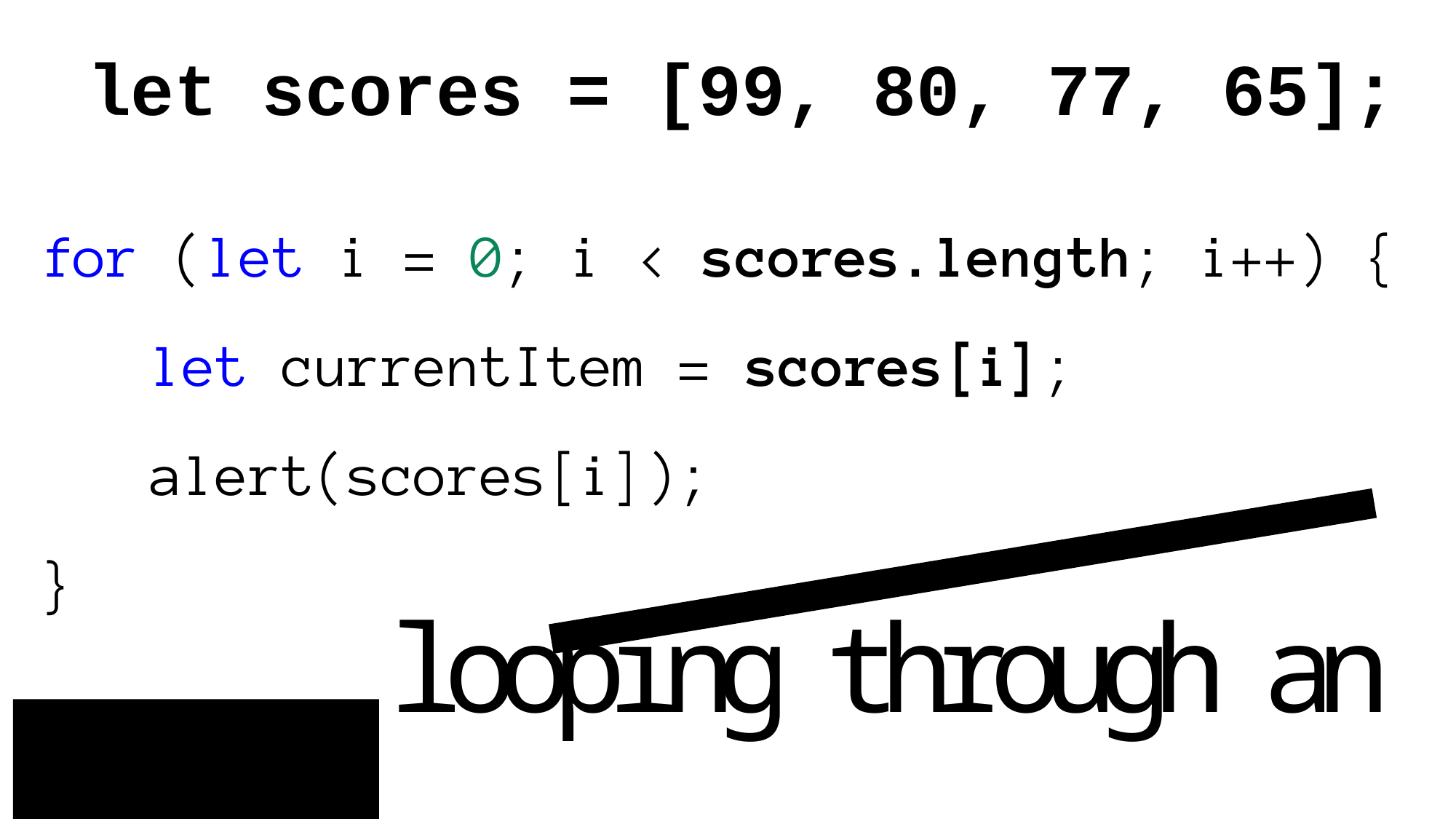

let scores = [99, 80, 77, 65];
for (let i = 0; i < scores.length; i++) {
  	let currentItem = scores[i];
  	alert(scores[i]);
}

looping through an array